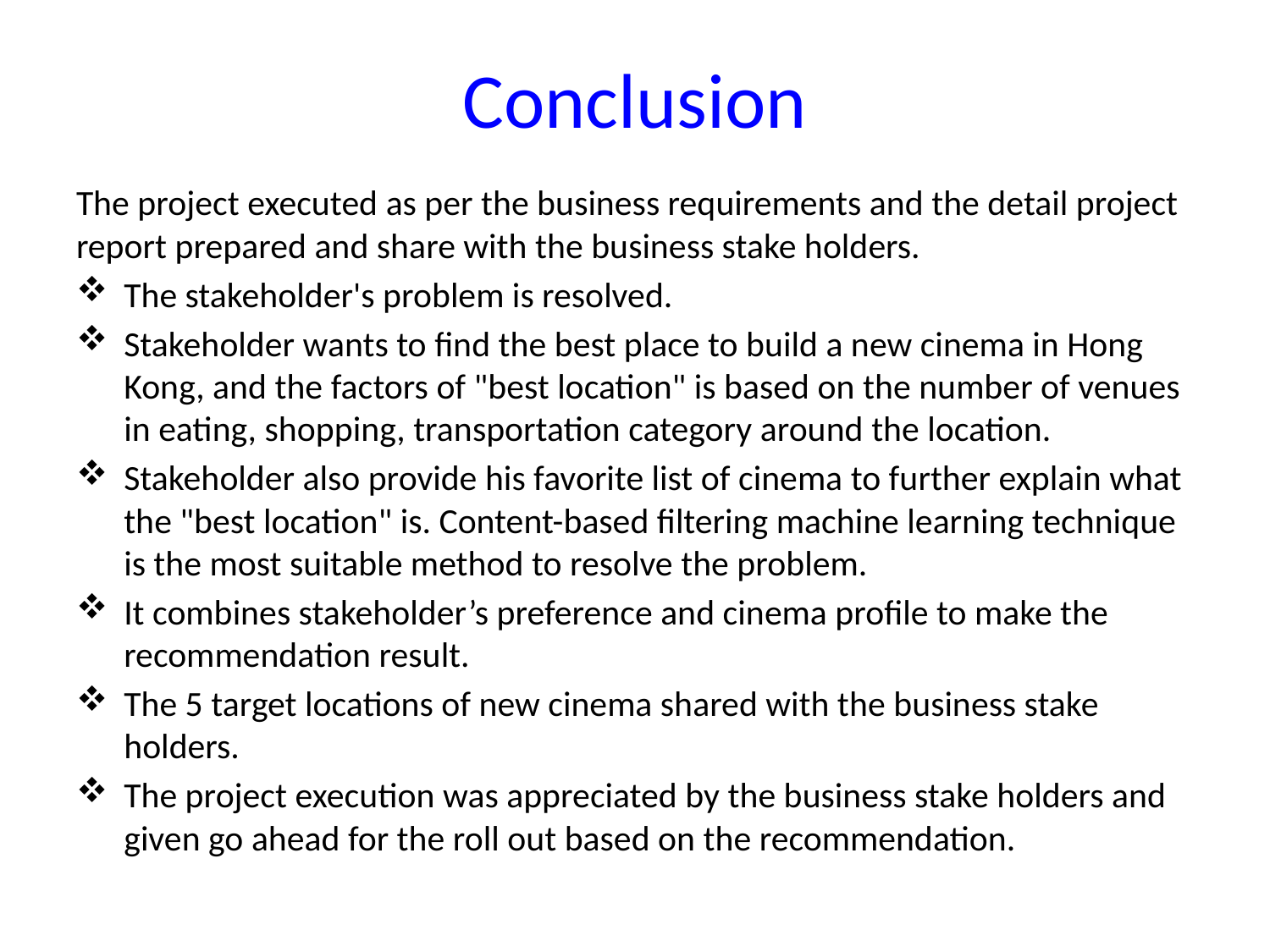

# Conclusion
The project executed as per the business requirements and the detail project report prepared and share with the business stake holders.
The stakeholder's problem is resolved.
Stakeholder wants to find the best place to build a new cinema in Hong Kong, and the factors of "best location" is based on the number of venues in eating, shopping, transportation category around the location.
Stakeholder also provide his favorite list of cinema to further explain what the "best location" is. Content-based filtering machine learning technique is the most suitable method to resolve the problem.
It combines stakeholder’s preference and cinema profile to make the recommendation result.
The 5 target locations of new cinema shared with the business stake holders.
The project execution was appreciated by the business stake holders and given go ahead for the roll out based on the recommendation.